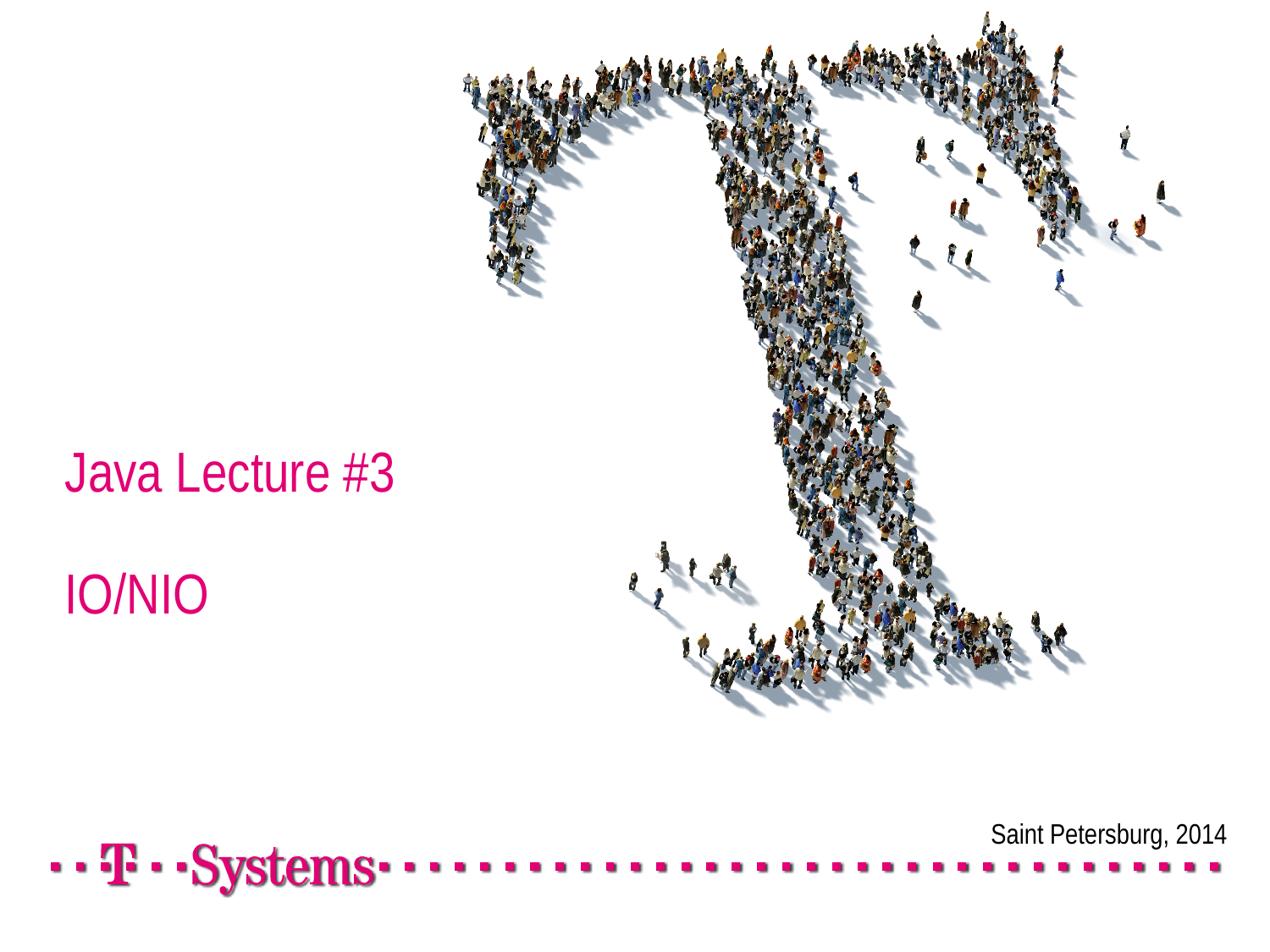

# Java Lecture #3 IO/NIO
Saint Petersburg, 2014